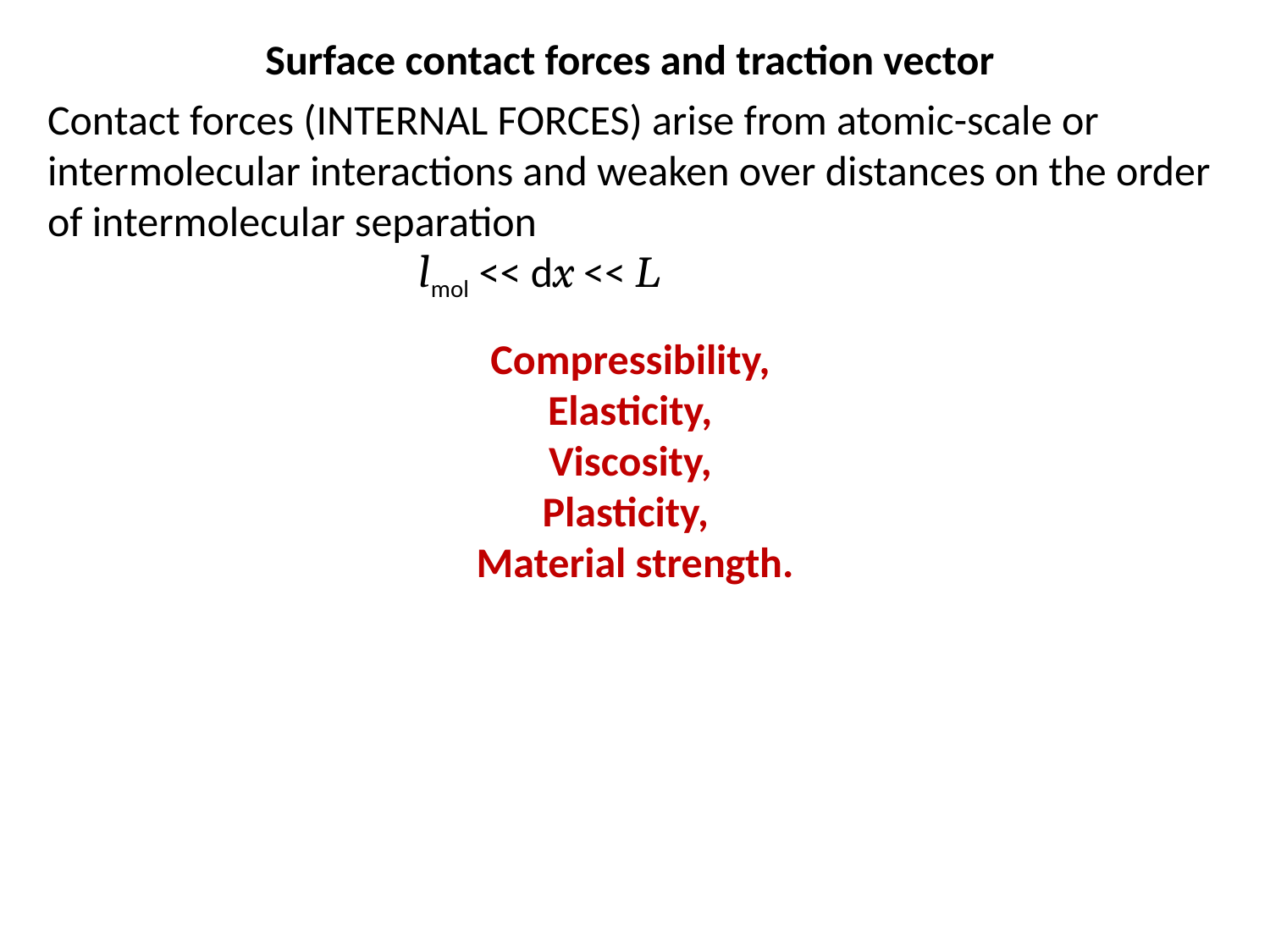

Surface contact forces and traction vector
Contact forces (INTERNAL FORCES) arise from atomic-scale or intermolecular interactions and weaken over distances on the order of intermolecular separation
                                       lmol << dx << L
Compressibility,
Elasticity,
Viscosity,
Plasticity,
Material strength.